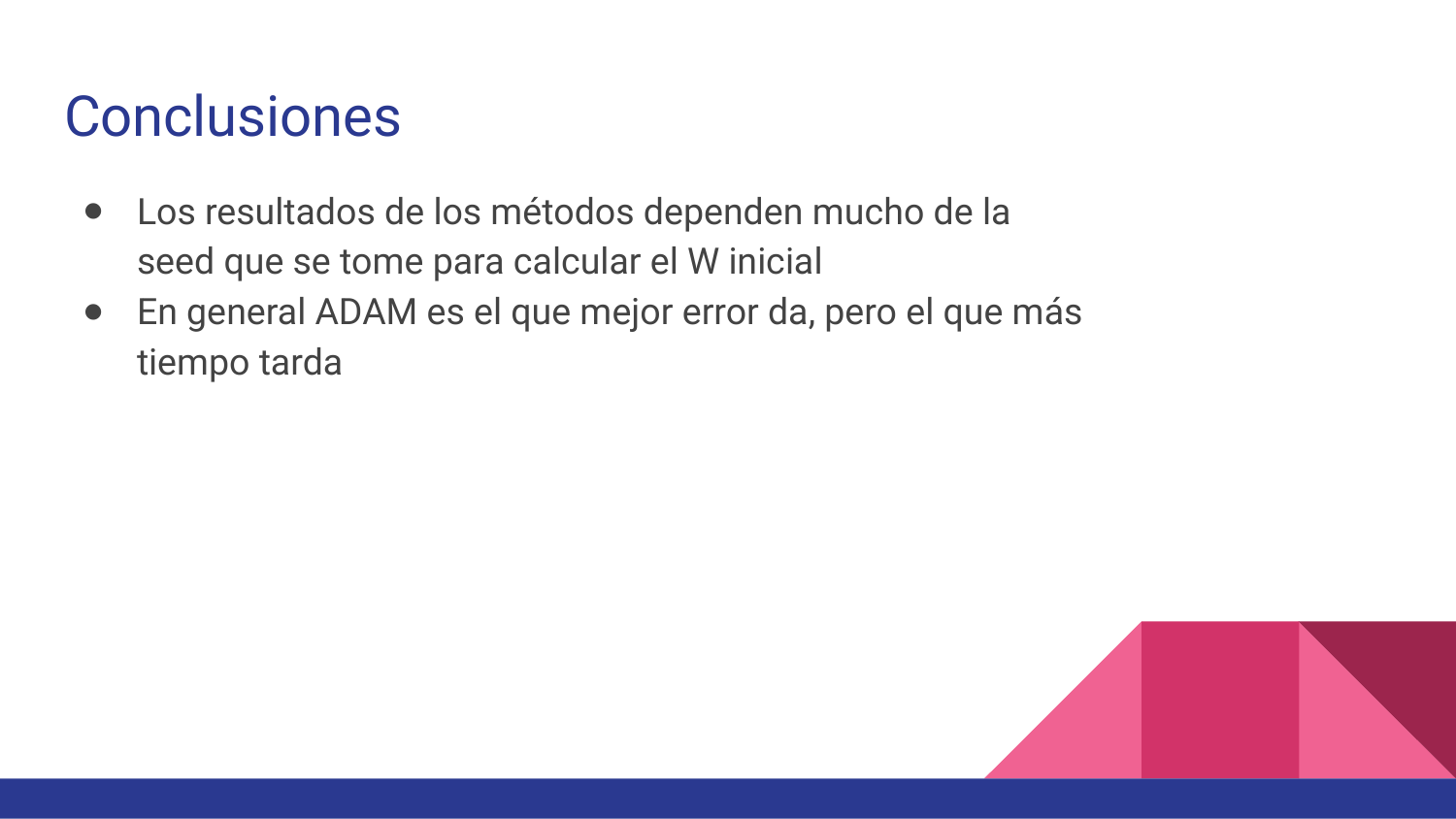

# Conclusiones
Los resultados de los métodos dependen mucho de la seed que se tome para calcular el W inicial
En general ADAM es el que mejor error da, pero el que más tiempo tarda